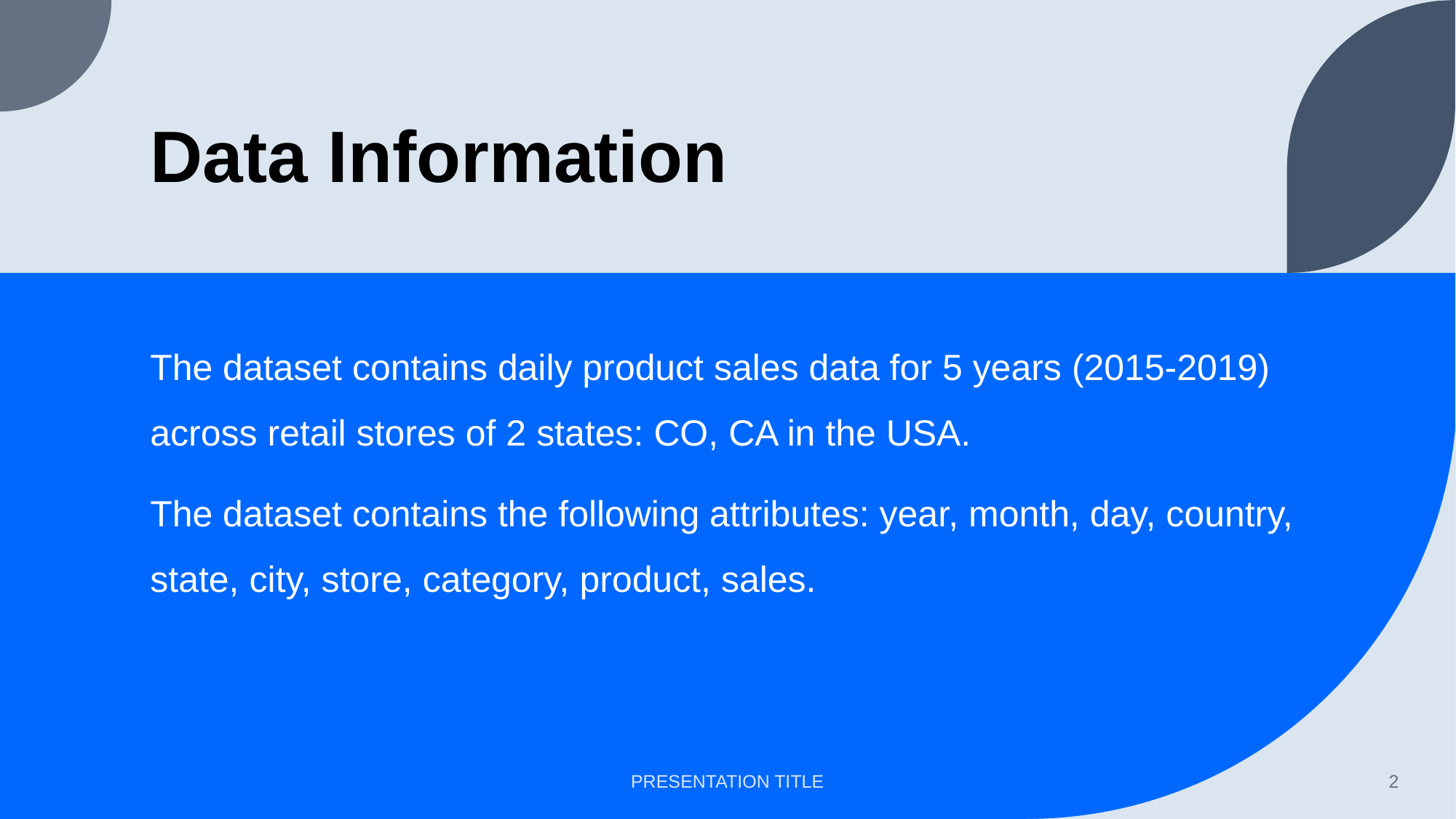

# Data Information
The dataset contains daily product sales data for 5 years (2015-2019) across retail stores of 2 states: CO, CA in the USA.
The dataset contains the following attributes: year, month, day, country, state, city, store, category, product, sales.
PRESENTATION TITLE
2